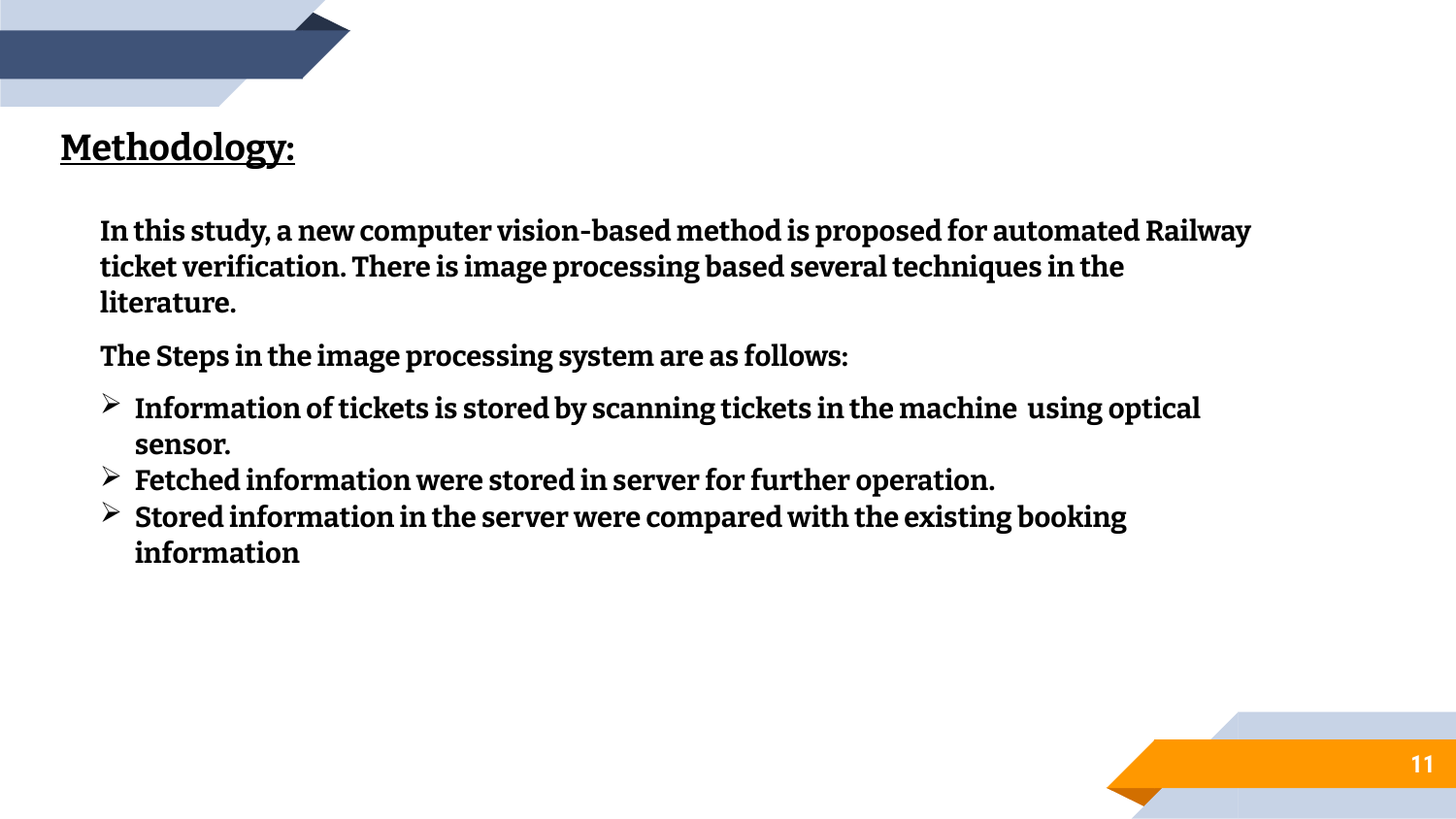

Methodology:
In this study, a new computer vision-based method is proposed for automated Railway ticket verification. There is image processing based several techniques in the literature.
The Steps in the image processing system are as follows:
Information of tickets is stored by scanning tickets in the machine  using optical sensor.
Fetched information were stored in server for further operation.
Stored information in the server were compared with the existing booking information

11